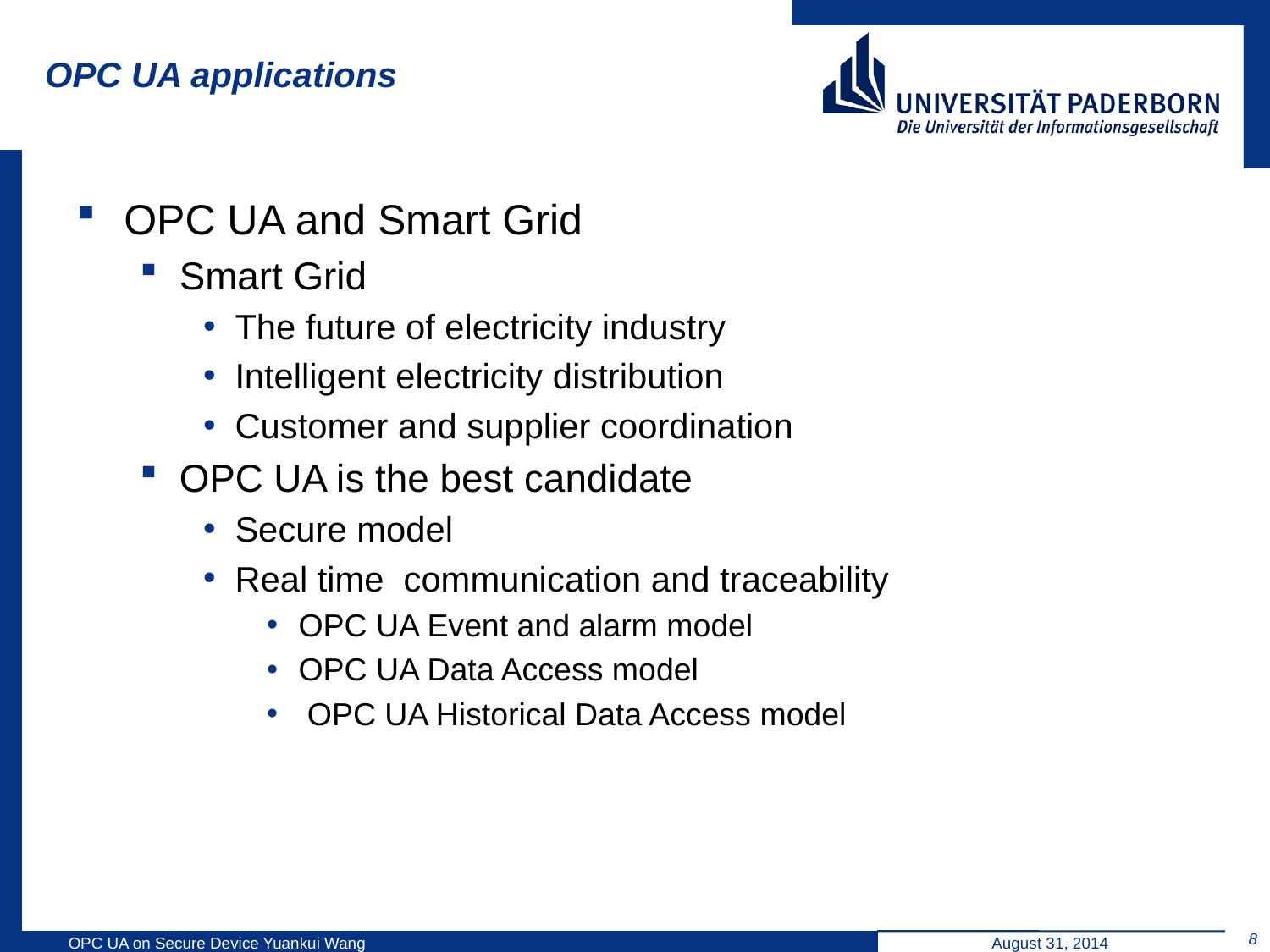

# OPC UA applications
OPC UA and Smart Grid
Smart Grid
The future of electricity industry
Intelligent electricity distribution
Customer and supplier coordination
OPC UA is the best candidate
Secure model
Real time  communication and traceability
OPC UA Event and alarm model
OPC UA Data Access model
 OPC UA Historical Data Access model
8
OPC UA on Secure Device Yuankui Wang
August 31, 2014